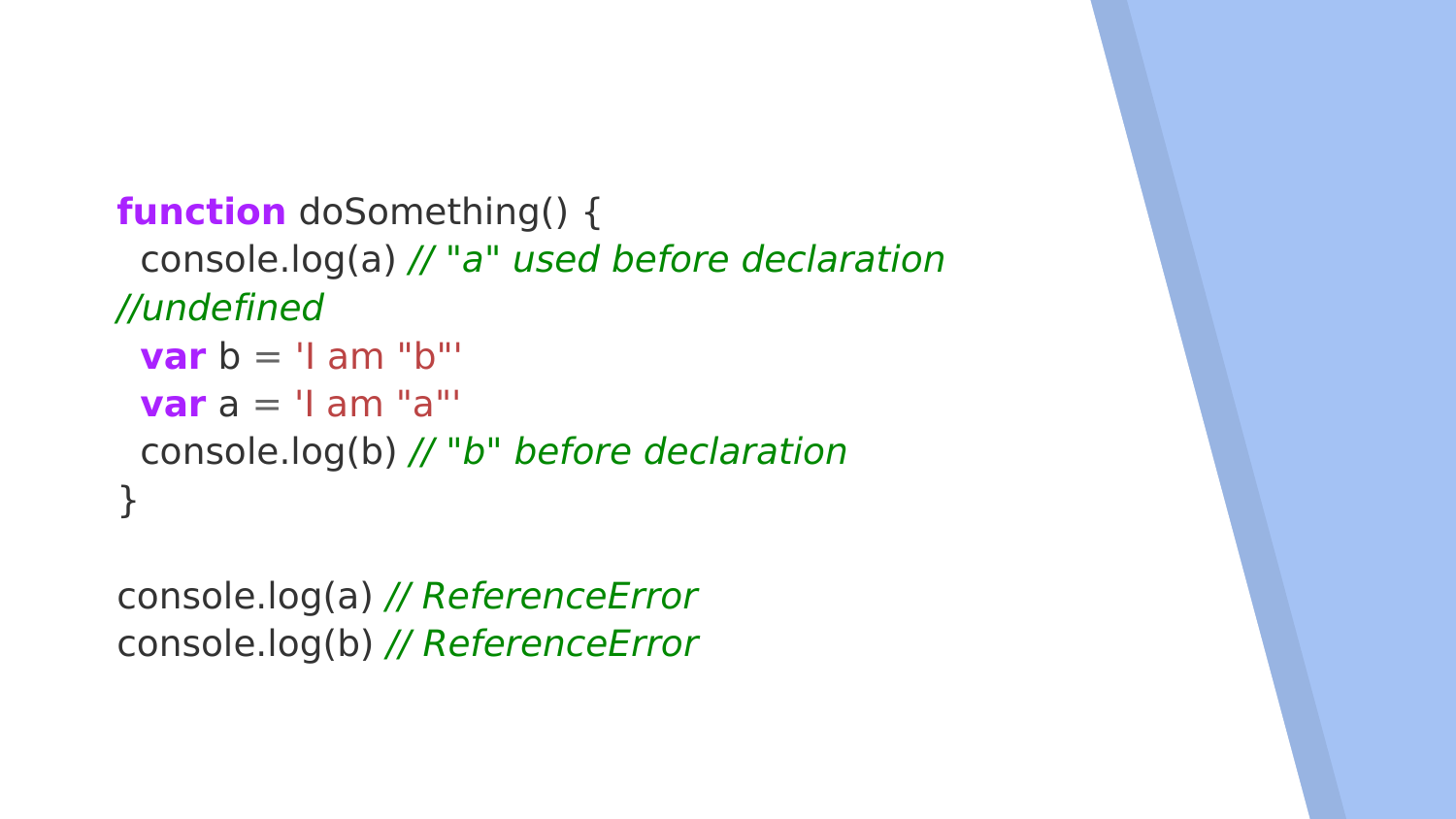

function doSomething() {
  console.log(a) // "a" used before declaration //undefined
  var b = 'I am "b"'
  var a = 'I am "a"'
  console.log(b) // "b" before declaration
}
console.log(a) // ReferenceError
console.log(b) // ReferenceError